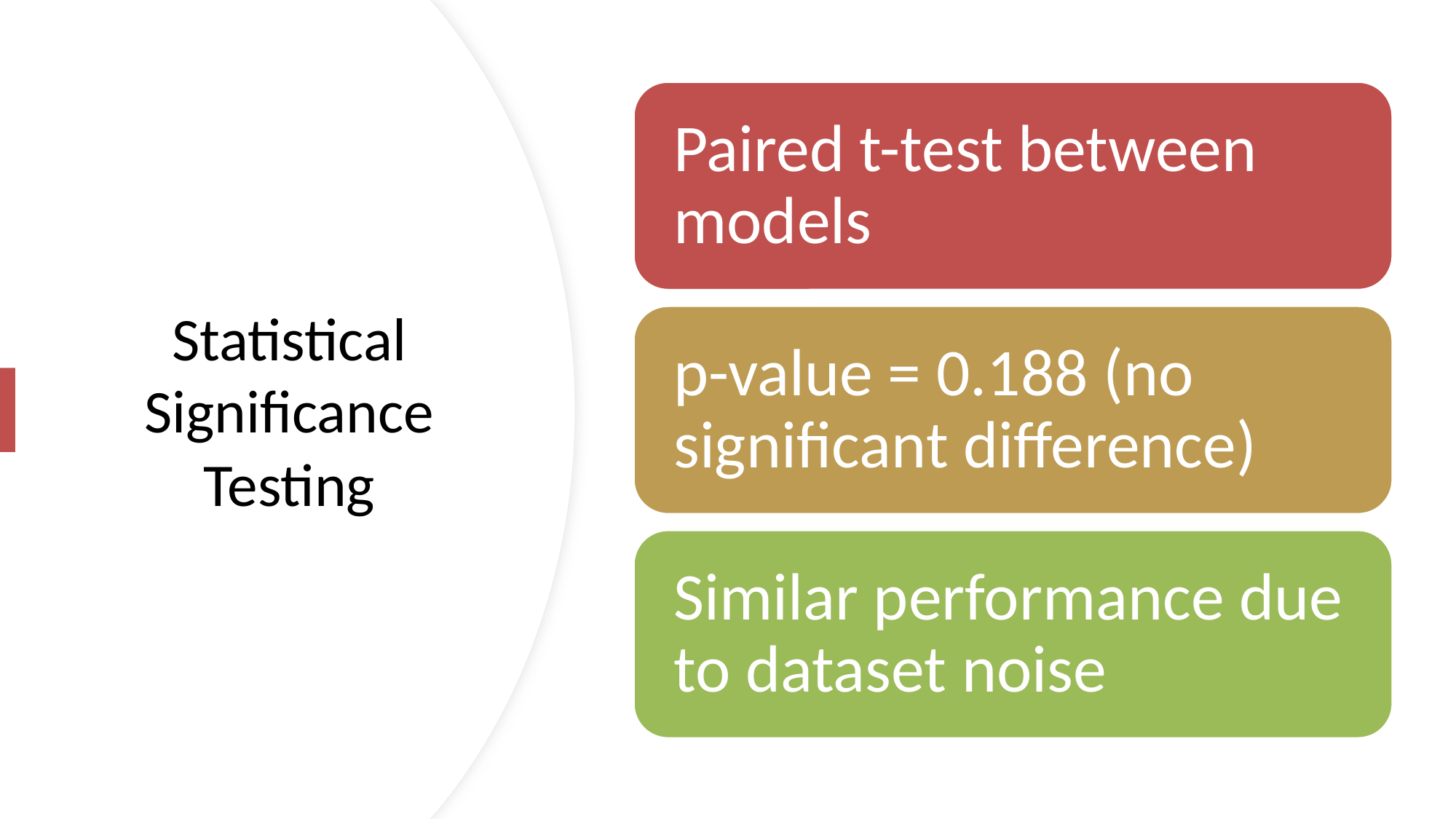

Paired t-test between models
p-value = 0.188 (no significant difference)
Similar performance due to dataset noise
# Statistical Significance Testing